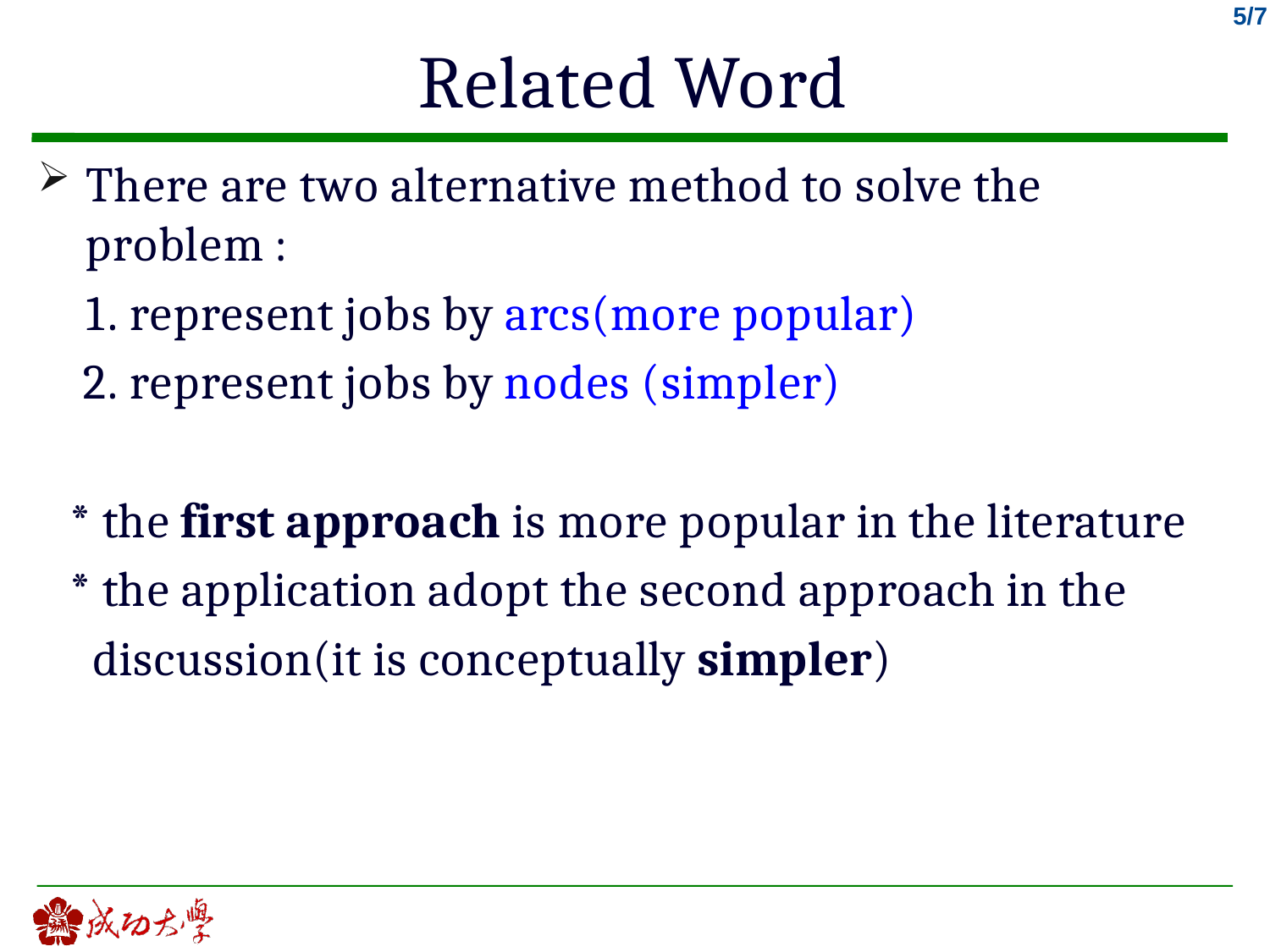

# Related Word
There are two alternative method to solve the problem :
    1. represent jobs by arcs(more popular)
    2. represent jobs by nodes (simpler)

   * the first approach is more popular in the literature
   * the application adopt the second approach in the
     discussion(it is conceptually simpler)